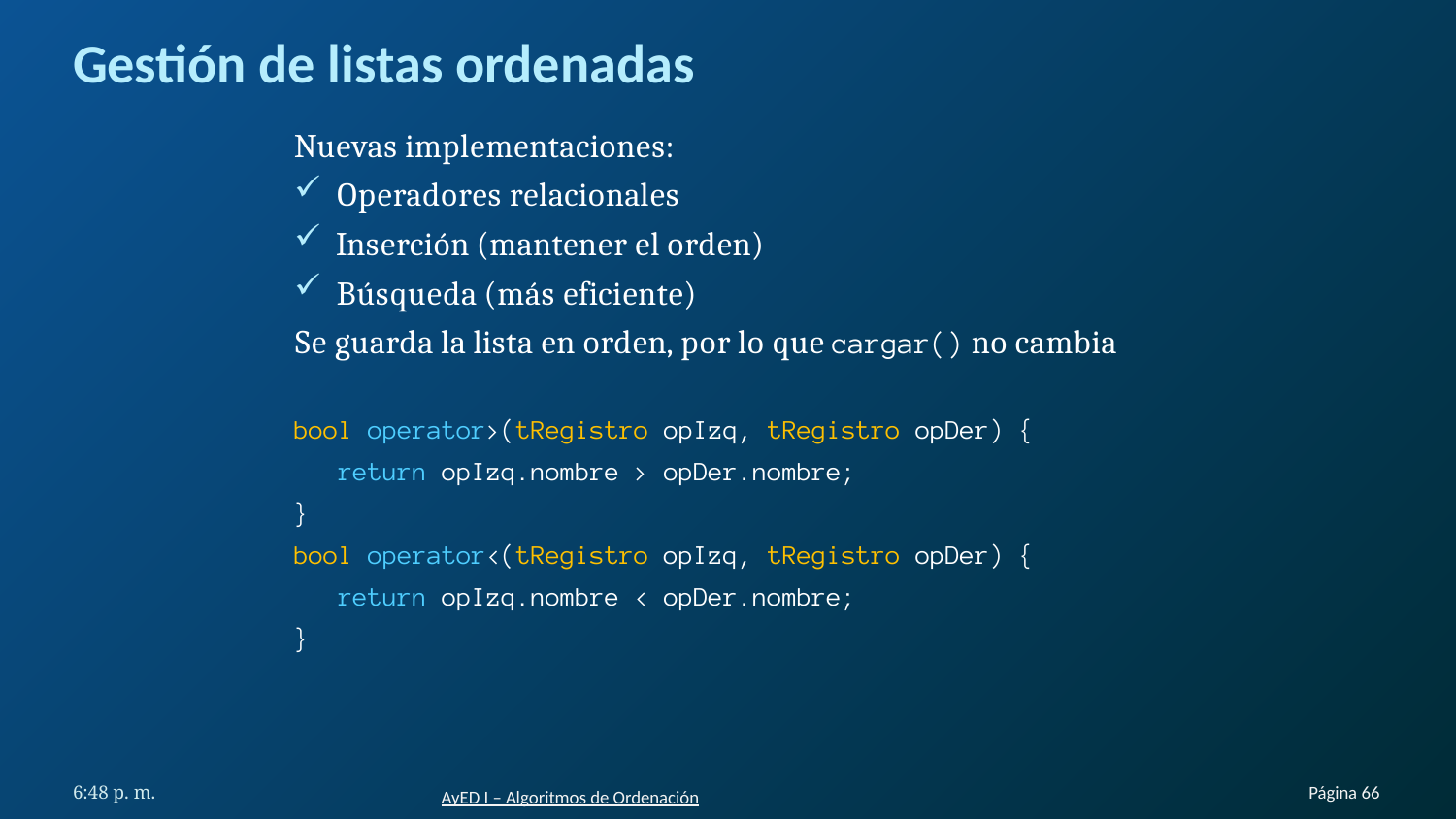

# Gestión de listas ordenadas
Nuevas implementaciones:
Operadores relacionales
Inserción (mantener el orden)
Búsqueda (más eficiente)
Se guarda la lista en orden, por lo que cargar() no cambia

bool operator>(tRegistro opIzq, tRegistro opDer) {
   return opIzq.nombre > opDer.nombre;
}
bool operator<(tRegistro opIzq, tRegistro opDer) {
   return opIzq.nombre < opDer.nombre;
}
6:48 p. m.
Página 66
AyED I – Algoritmos de Ordenación